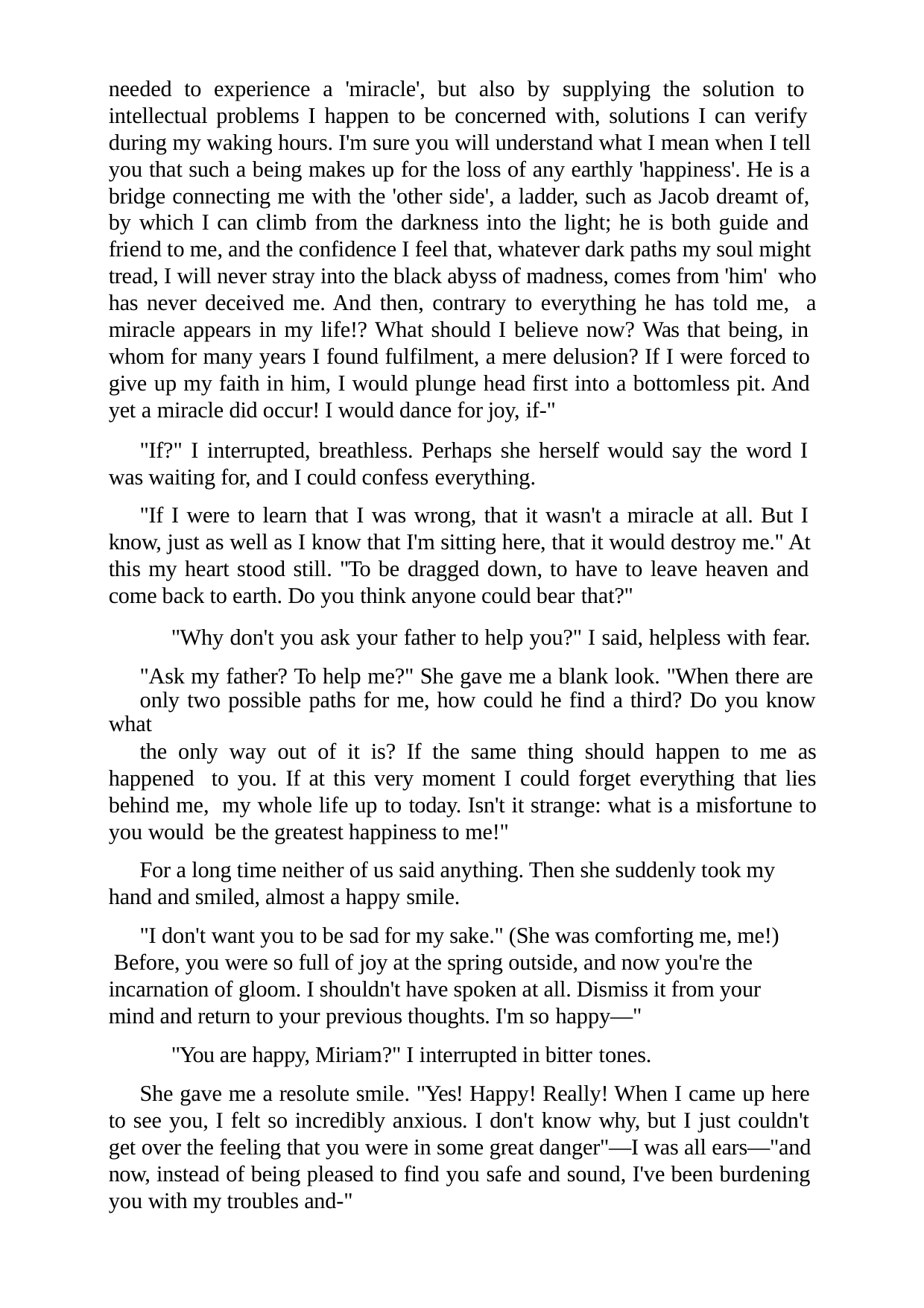

needed to experience a 'miracle', but also by supplying the solution to  intellectual problems I happen to be concerned with, solutions I can verify  during my waking hours. I'm sure you will understand what I mean when I tell  you that such a being makes up for the loss of any earthly 'happiness'. He is a  bridge connecting me with the 'other side', a ladder, such as Jacob dreamt of,  by which I can climb from the darkness into the light; he is both guide and  friend to me, and the confidence I feel that, whatever dark paths my soul might  tread, I will never stray into the black abyss of madness, comes from 'him'  who has never deceived me. And then, contrary to everything he has told me,  a miracle appears in my life!? What should I believe now? Was that being, in  whom for many years I found fulfilment, a mere delusion? If I were forced to  give up my faith in him, I would plunge head first into a bottomless pit. And  yet a miracle did occur! I would dance for joy, if-"
"If?" I interrupted, breathless. Perhaps she herself would say the word I  was waiting for, and I could confess everything.
"If I were to learn that I was wrong, that it wasn't a miracle at all. But I  know, just as well as I know that I'm sitting here, that it would destroy me." At  this my heart stood still. "To be dragged down, to have to leave heaven and  come back to earth. Do you think anyone could bear that?"
"Why don't you ask your father to help you?" I said, helpless with fear.  "Ask my father? To help me?" She gave me a blank look. "When there are
only two possible paths for me, how could he find a third? Do you know what
the only way out of it is? If the same thing should happen to me as happened  to you. If at this very moment I could forget everything that lies behind me,  my whole life up to today. Isn't it strange: what is a misfortune to you would  be the greatest happiness to me!"
For a long time neither of us said anything. Then she suddenly took my  hand and smiled, almost a happy smile.
"I don't want you to be sad for my sake." (She was comforting me, me!)  Before, you were so full of joy at the spring outside, and now you're the  incarnation of gloom. I shouldn't have spoken at all. Dismiss it from your  mind and return to your previous thoughts. I'm so happy—"
"You are happy, Miriam?" I interrupted in bitter tones.
She gave me a resolute smile. "Yes! Happy! Really! When I came up here  to see you, I felt so incredibly anxious. I don't know why, but I just couldn't  get over the feeling that you were in some great danger"—I was all ears—"and  now, instead of being pleased to find you safe and sound, I've been burdening  you with my troubles and-"